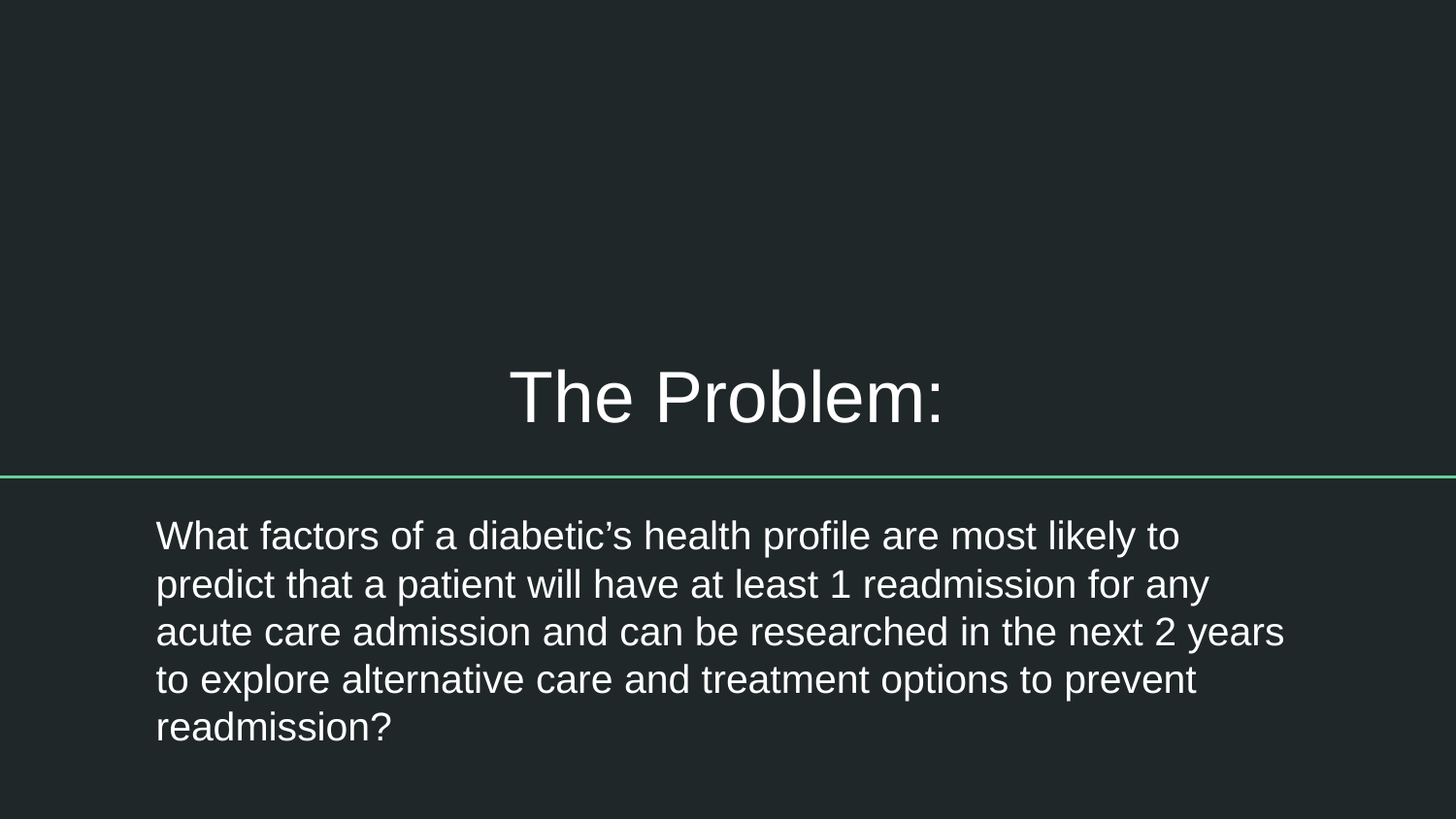

# The Problem:
What factors of a diabetic’s health profile are most likely to predict that a patient will have at least 1 readmission for any acute care admission and can be researched in the next 2 years to explore alternative care and treatment options to prevent readmission?